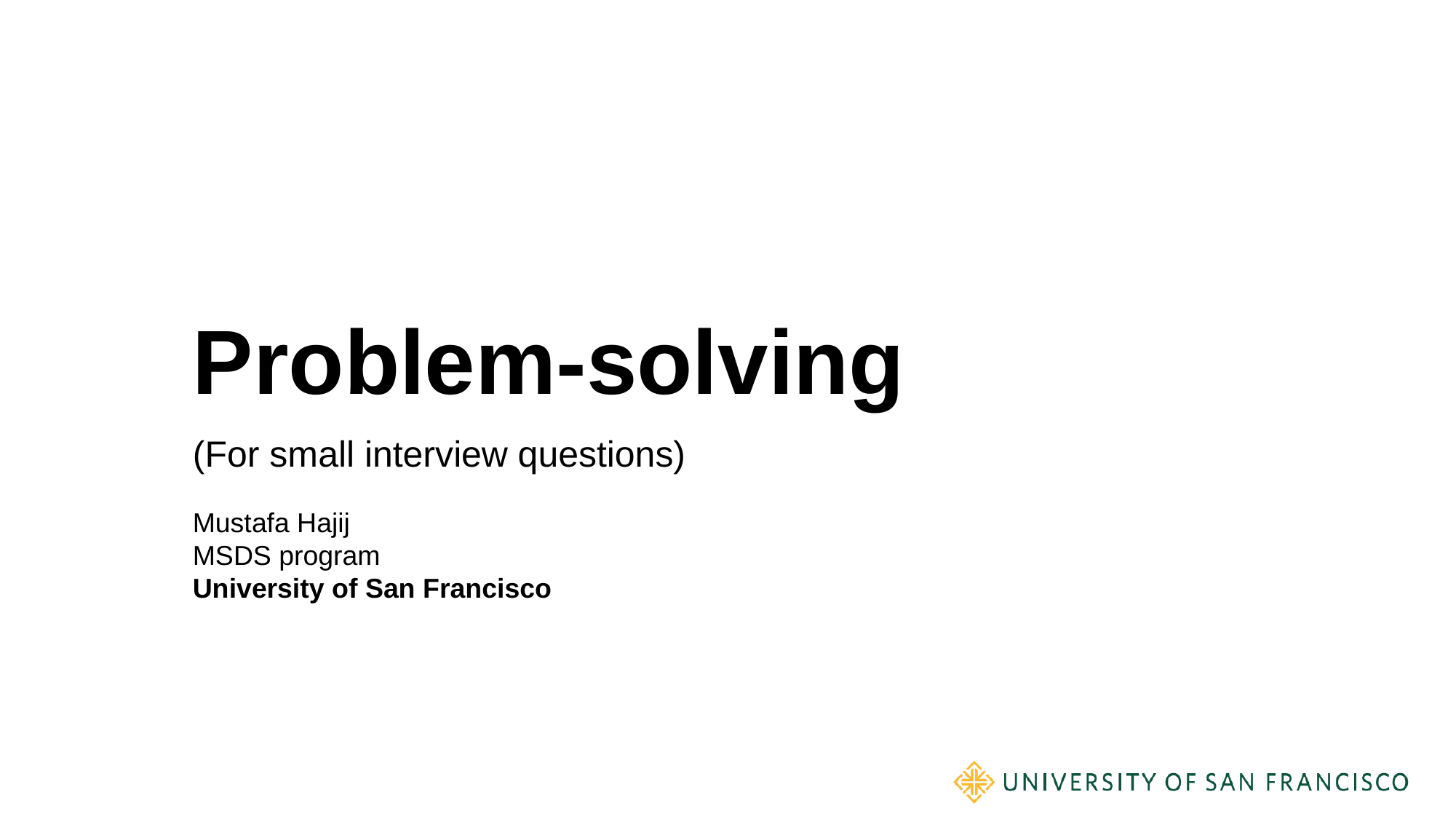

# Problem-solving
(For small interview questions)
Mustafa Hajij
MSDS program
University of San Francisco